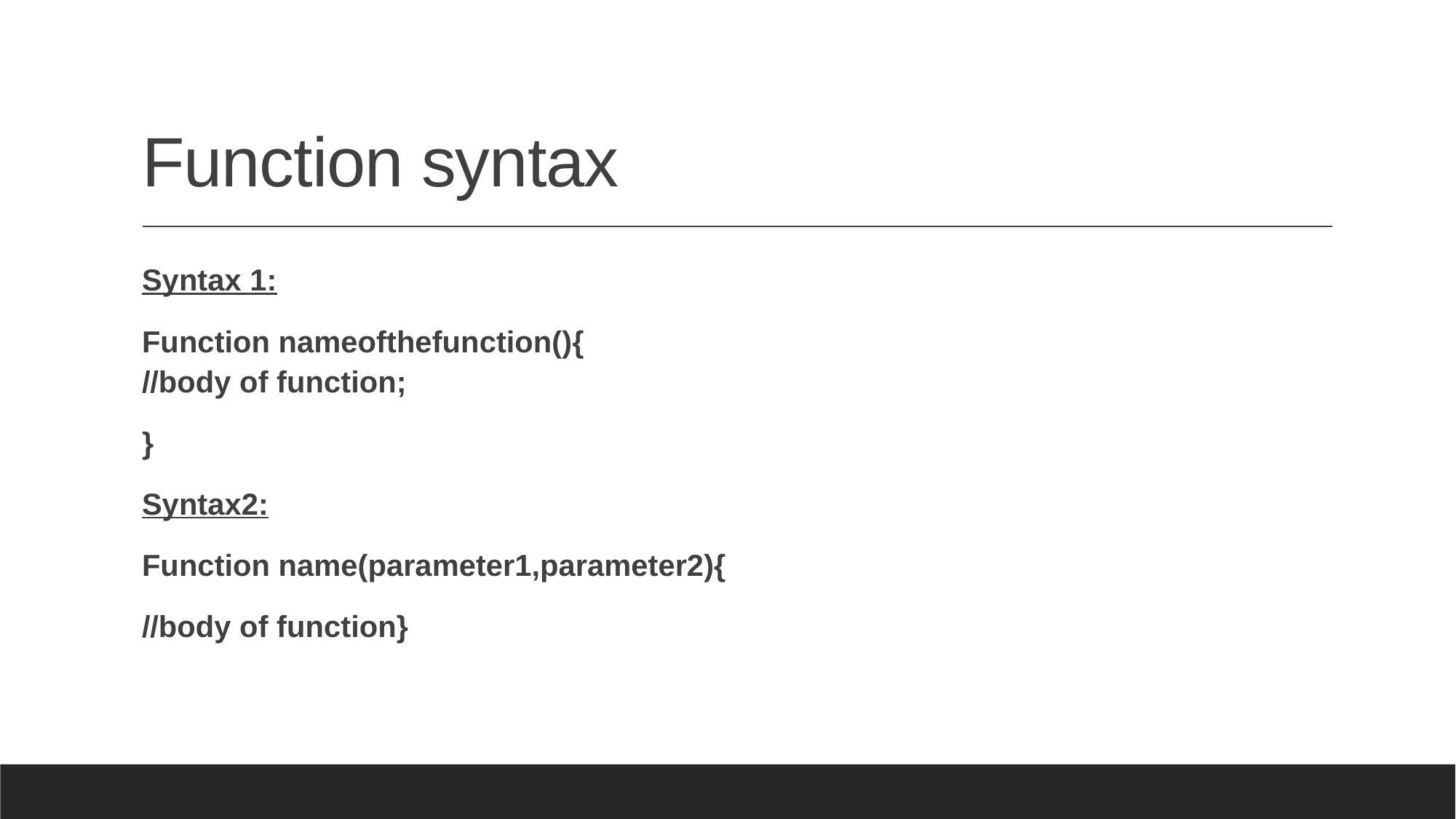

# Function syntax
Syntax 1:
Function nameofthefunction(){
//body of function;
}
Syntax2:
Function name(parameter1,parameter2){
//body of function}